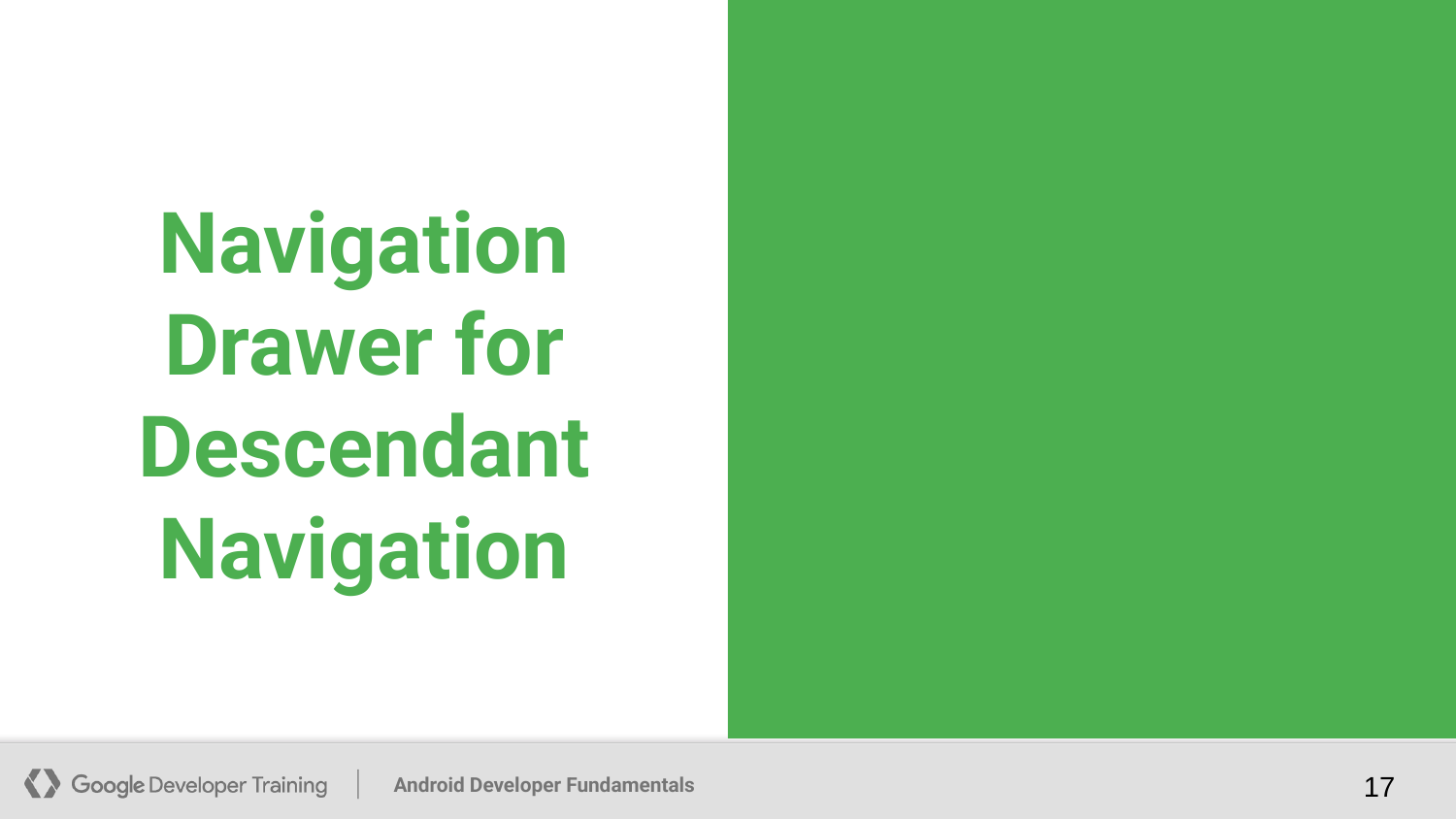

# Navigation Drawer for Descendant Navigation
17